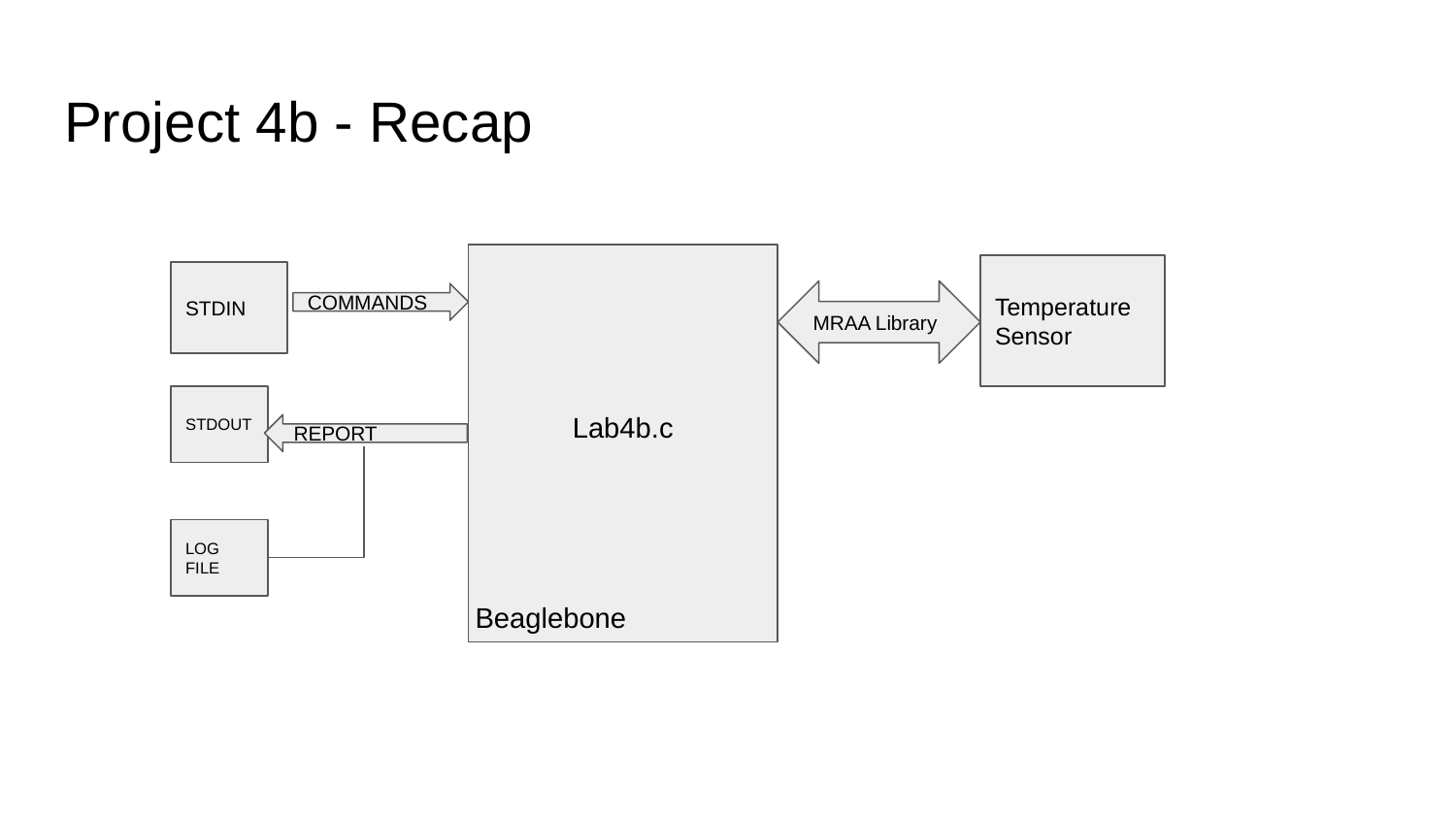

# Project 4b - Recap
Lab4b.c

Temperature Sensor
STDIN
MRAA Library
COMMANDS
STDOUT
 REPORT
LOG
FILE
Beaglebone